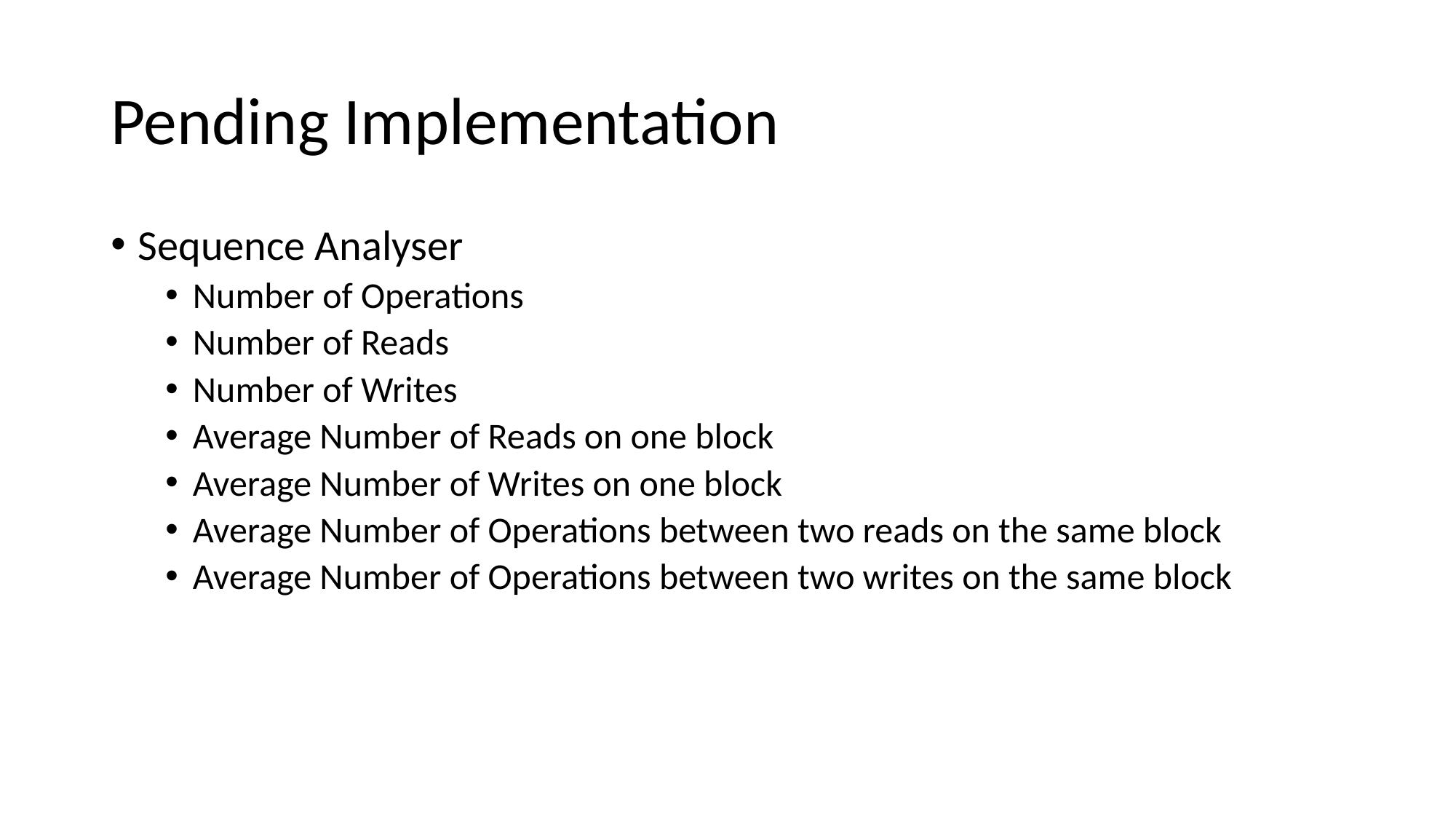

# Pending Implementation
Sequence Analyser
Number of Operations
Number of Reads
Number of Writes
Average Number of Reads on one block
Average Number of Writes on one block
Average Number of Operations between two reads on the same block
Average Number of Operations between two writes on the same block